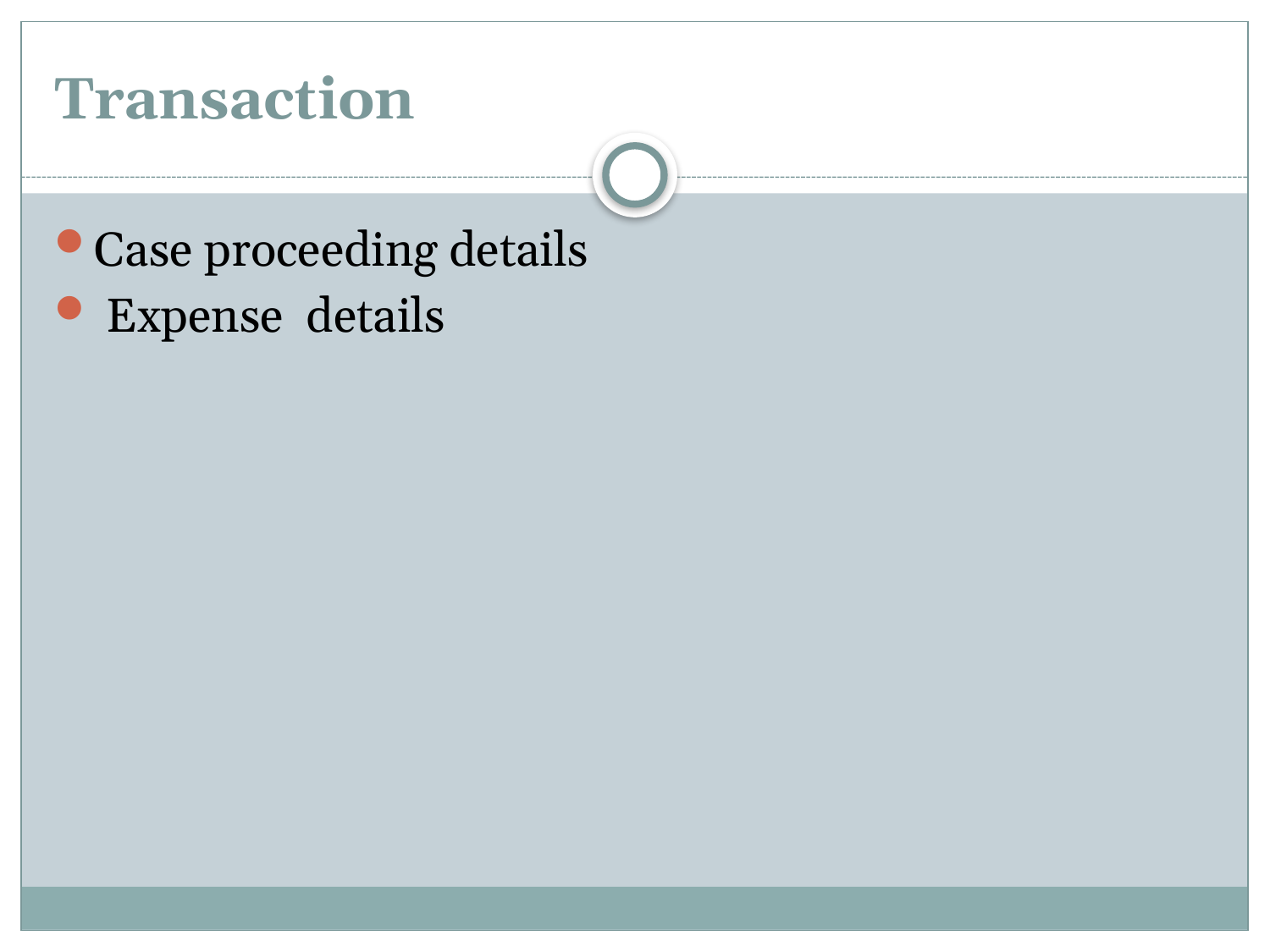

# Transaction
Case proceeding details
 Expense  details